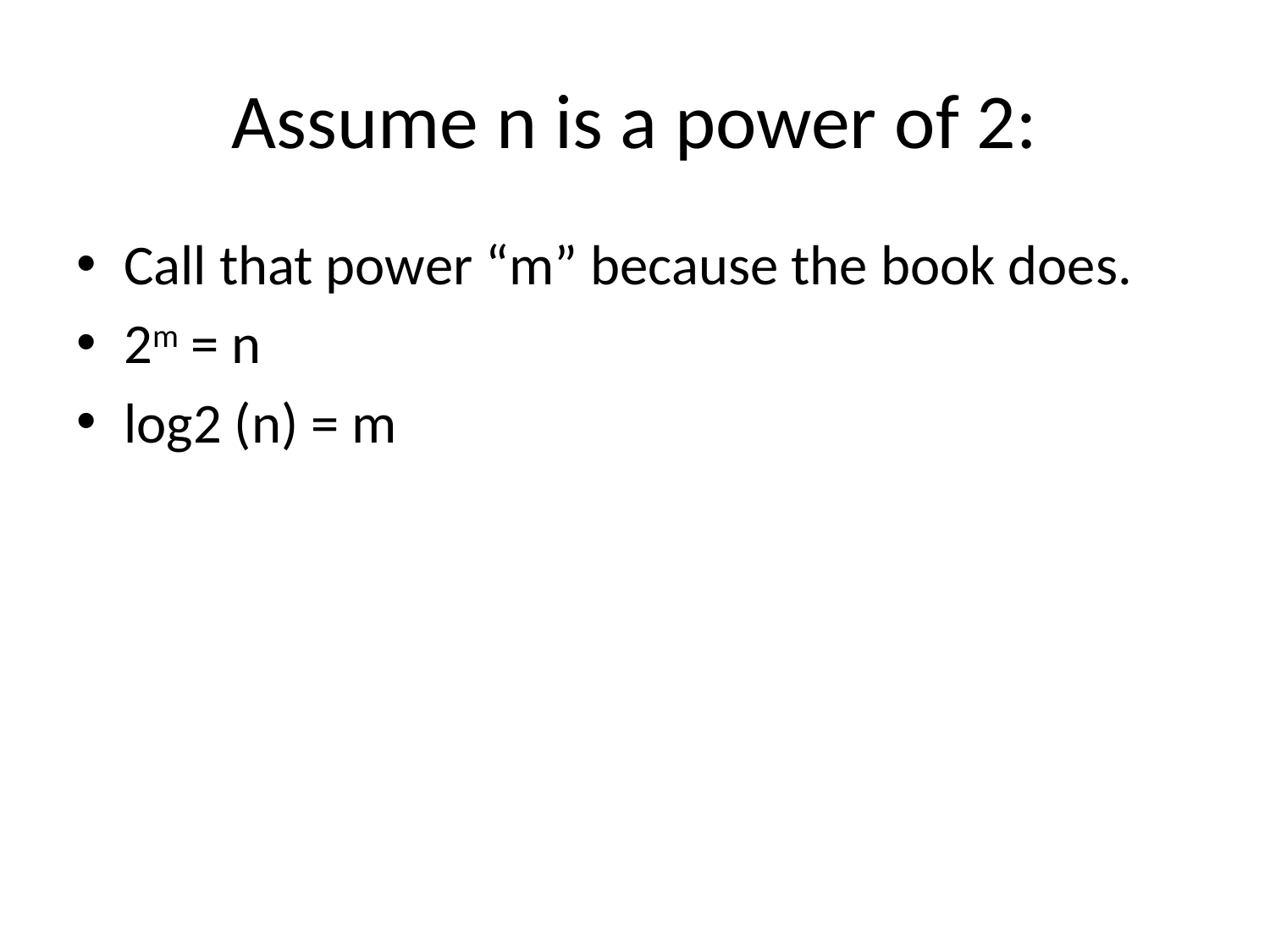

# Assume n is a power of 2:
Call that power “m” because the book does.
2m = n
log2 (n) = m